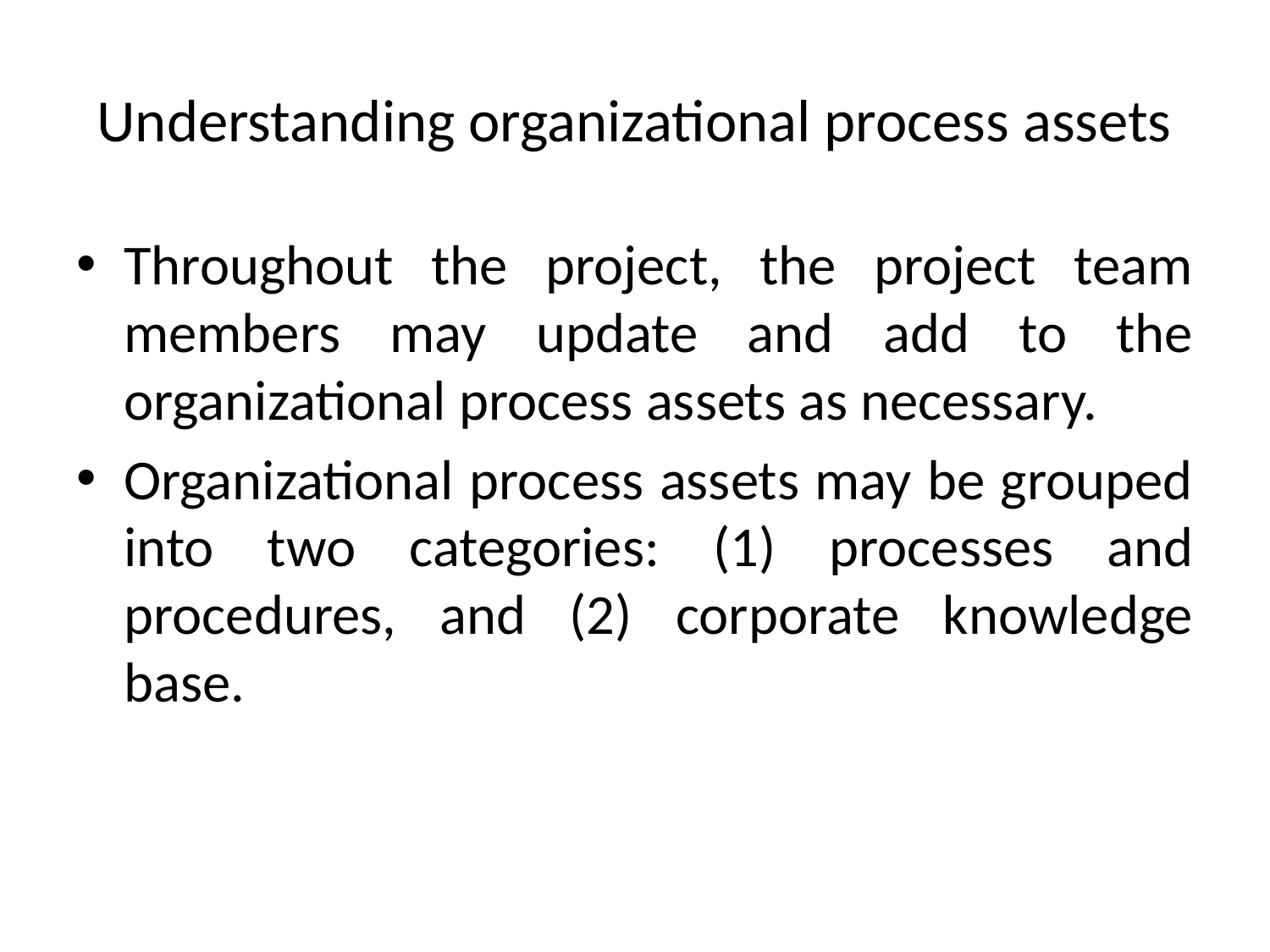

# Understanding organizational process assets
Throughout the project, the project team members may update and add to the organizational process assets as necessary.
Organizational process assets may be grouped into two categories: (1) processes and procedures, and (2) corporate knowledge base.